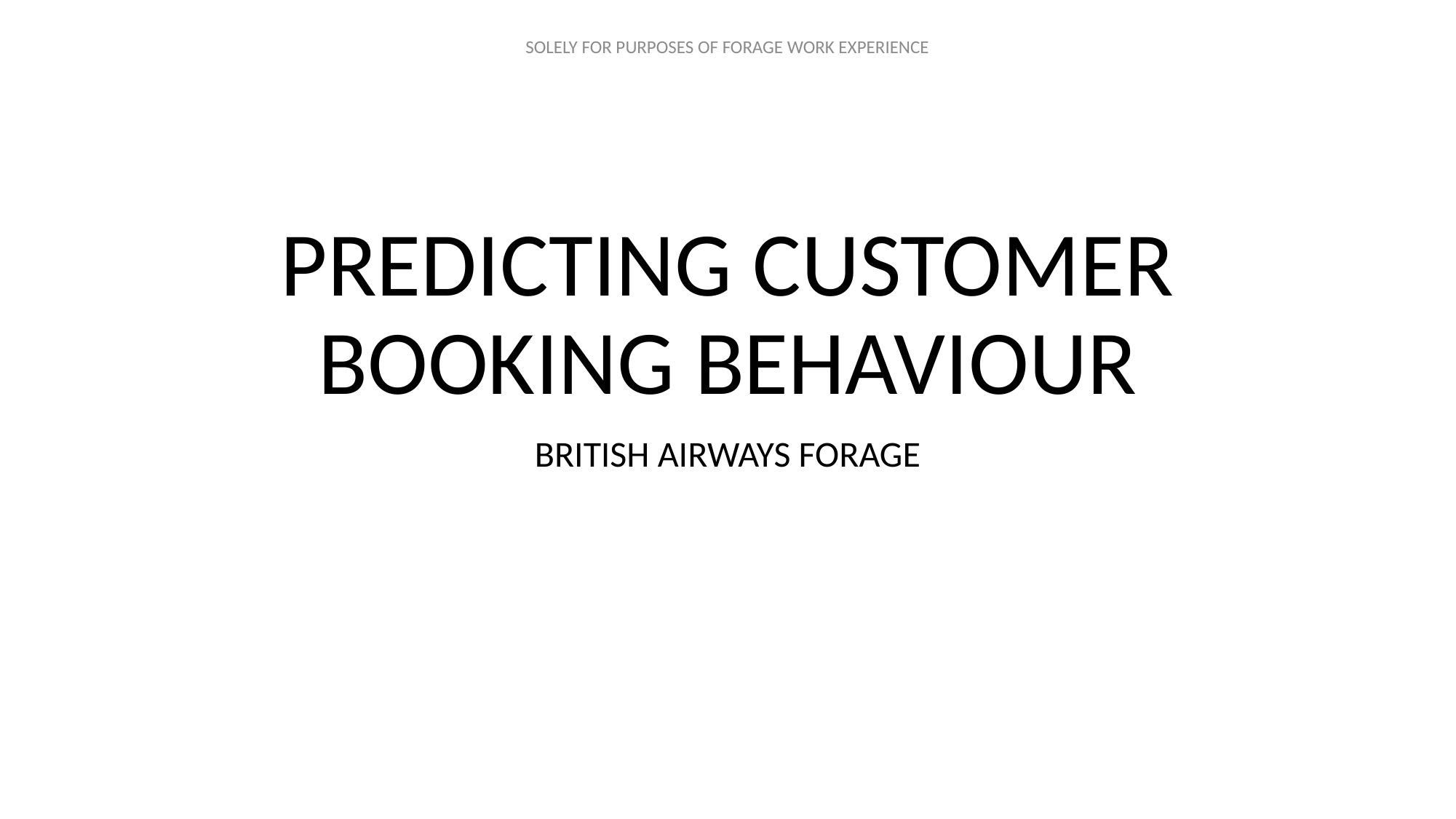

# PREDICTING CUSTOMER BOOKING BEHAVIOUR
BRITISH AIRWAYS FORAGE